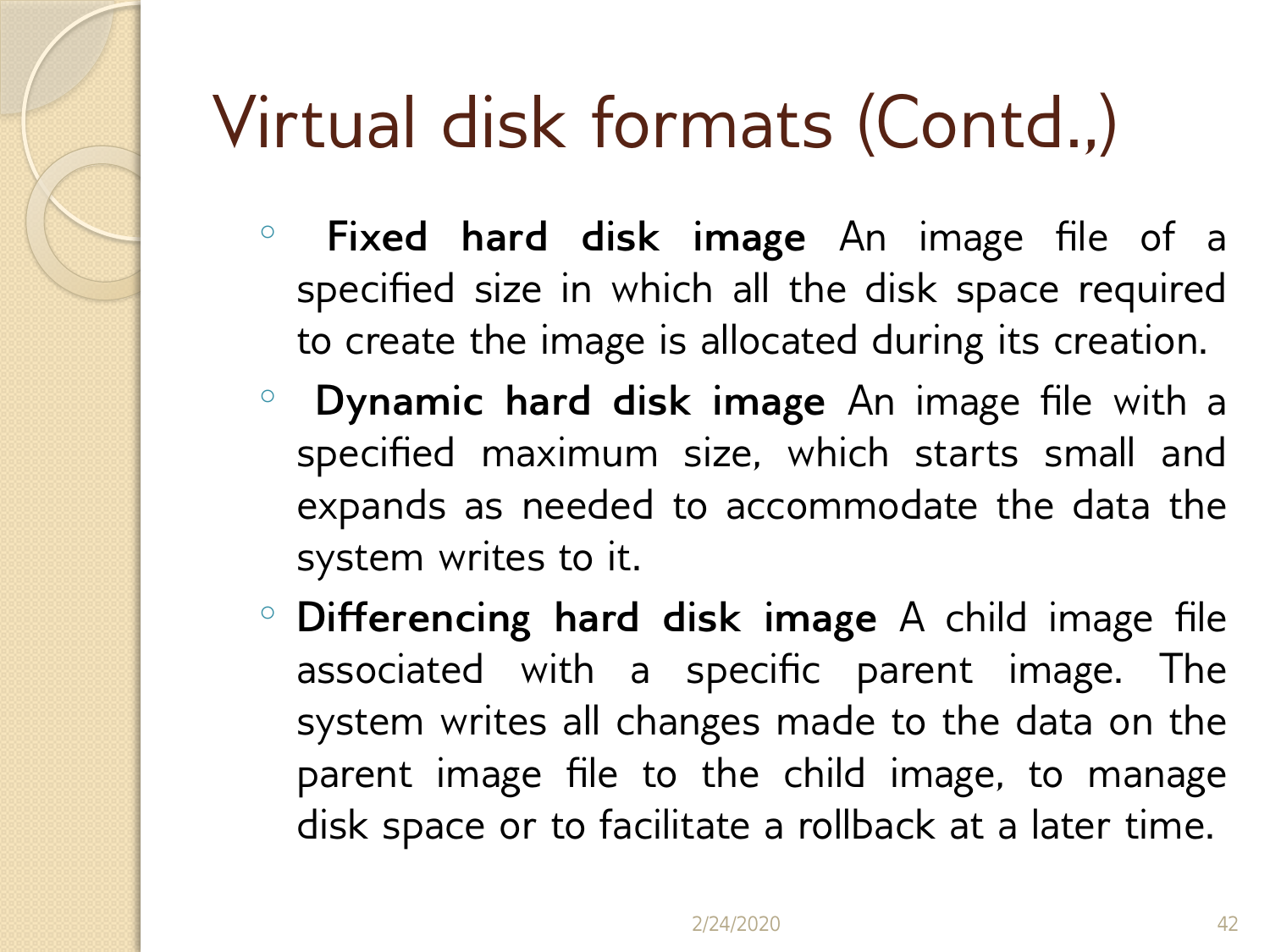

# Virtual disk formats (Contd.,)
 Fixed hard disk image An image file of a specified size in which all the disk space required to create the image is allocated during its creation.
 Dynamic hard disk image An image file with a specified maximum size, which starts small and expands as needed to accommodate the data the system writes to it.
Differencing hard disk image A child image file associated with a specific parent image. The system writes all changes made to the data on the parent image file to the child image, to manage disk space or to facilitate a rollback at a later time.
2/24/2020
42